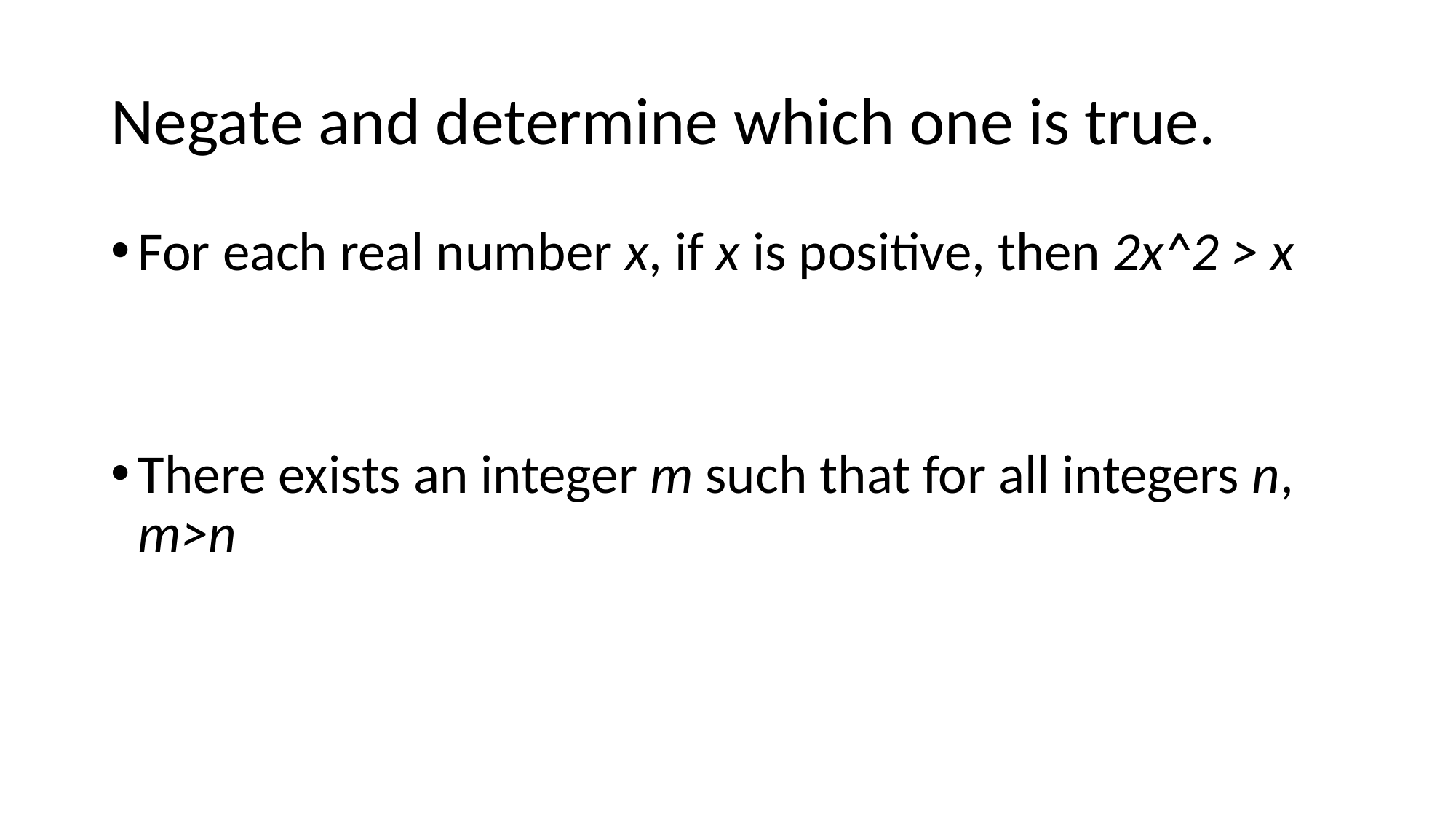

# Negate and determine which one is true.
For each real number x, if x is positive, then 2x^2 > x

There exists an integer m such that for all integers n, m>n